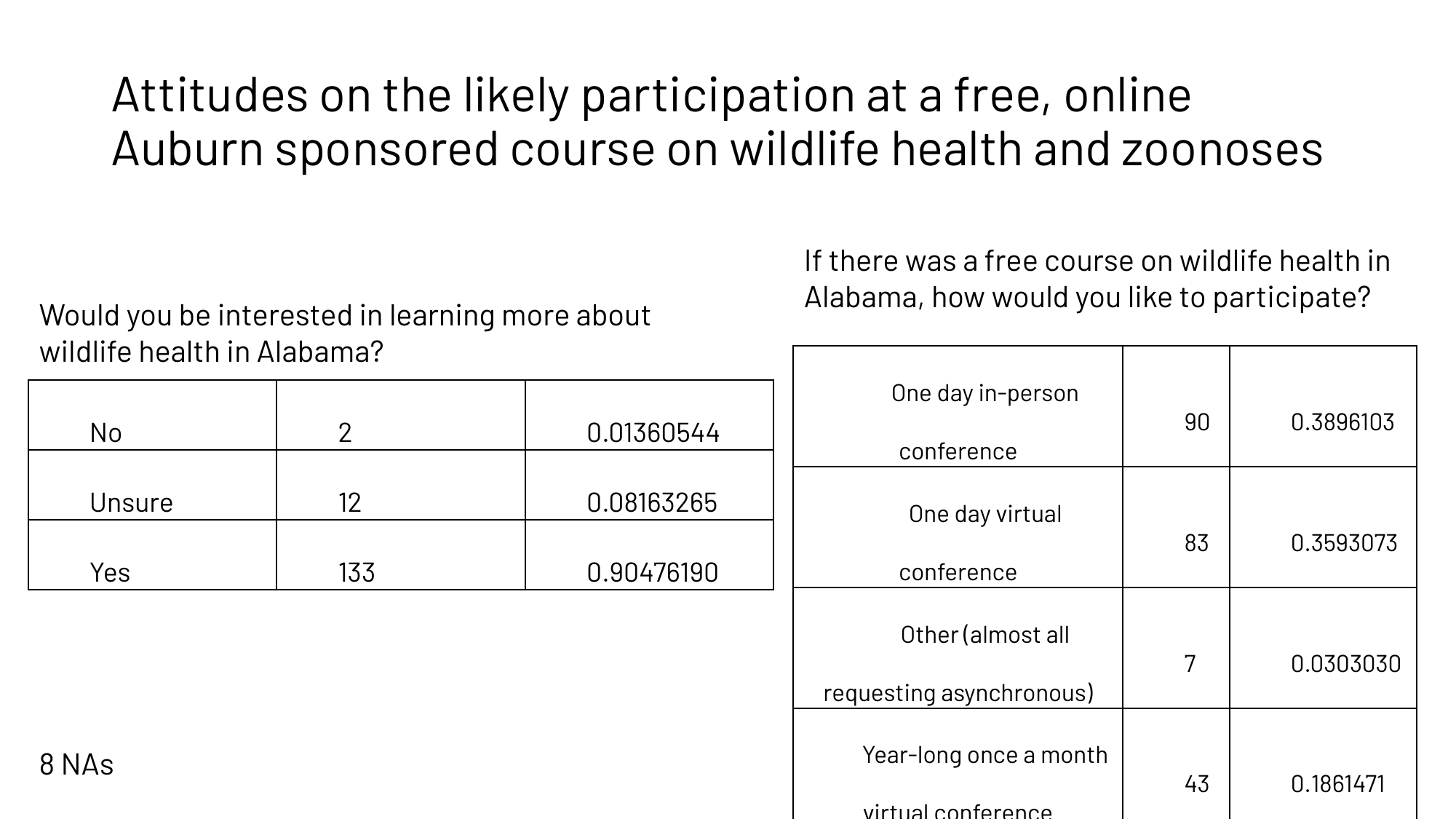

# Attitudes on the likely participation at a free, online Auburn sponsored course on wildlife health and zoonoses
If there was a free course on wildlife health in Alabama, how would you like to participate?
Would you be interested in learning more about wildlife health in Alabama?
| One day in-person conference | 90 | 0.3896103 |
| --- | --- | --- |
| One day virtual conference | 83 | 0.3593073 |
| Other (almost all requesting asynchronous) | 7 | 0.0303030 |
| Year-long once a month virtual conference | 43 | 0.1861471 |
| No | 2 | 0.01360544 |
| --- | --- | --- |
| Unsure | 12 | 0.08163265 |
| Yes | 133 | 0.90476190 |
8 NAs